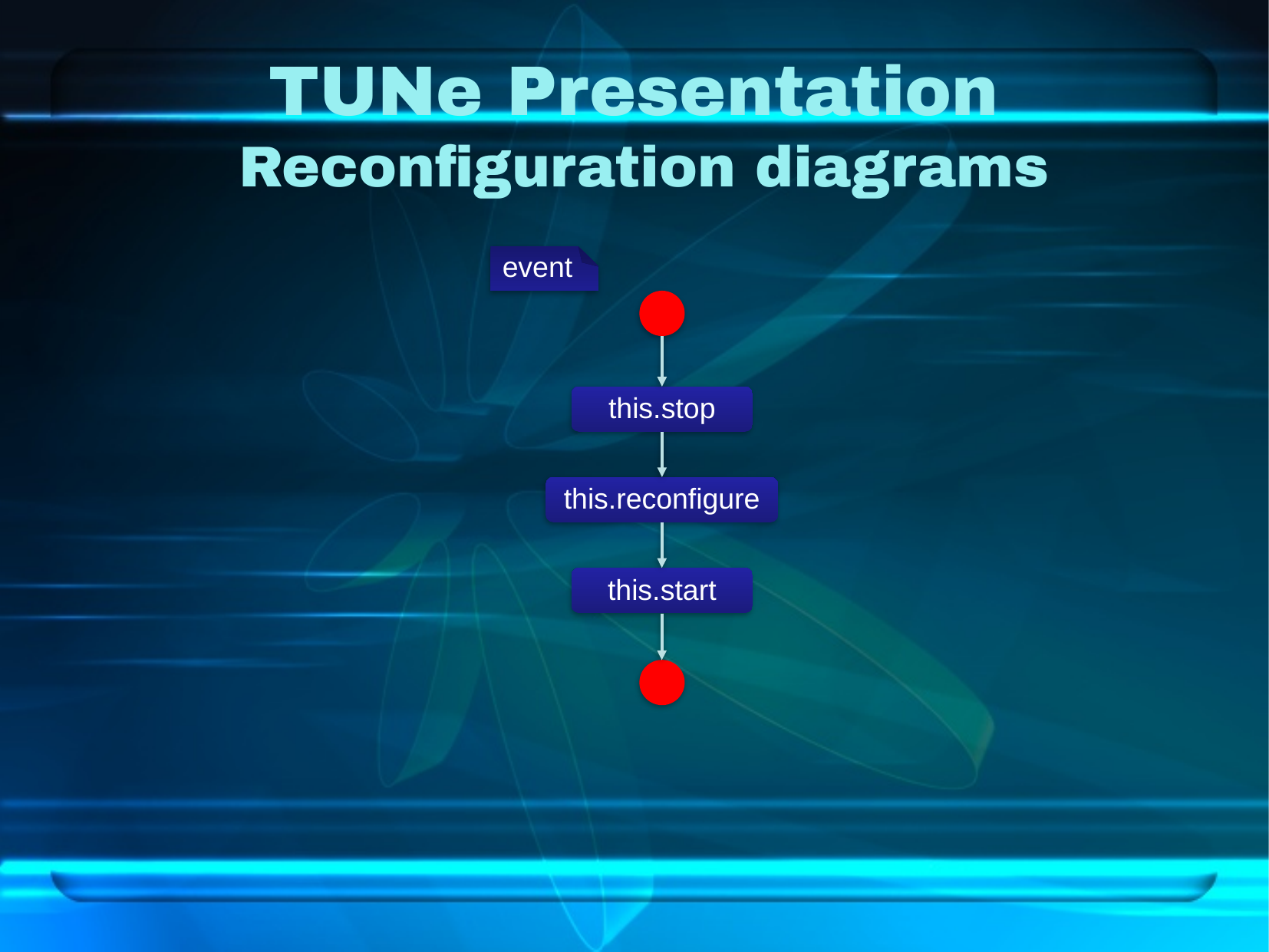

# TUNe Presentation Reconfiguration diagrams

event

this.stop
this.reconfigure
this.start